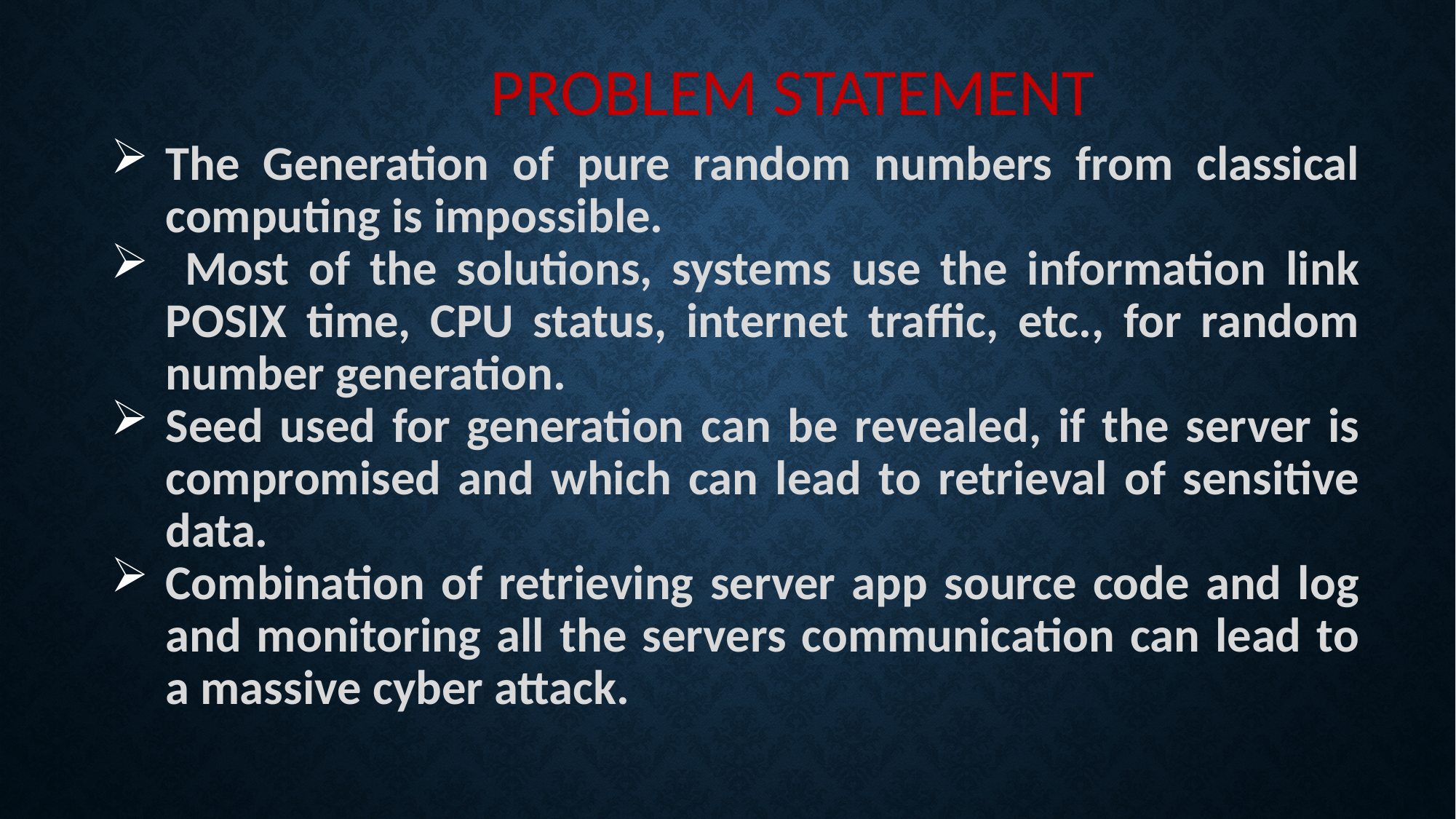

PROBLEM STATEMENT
The Generation of pure random numbers from classical computing is impossible.
 Most of the solutions, systems use the information link POSIX time, CPU status, internet traffic, etc., for random number generation.
Seed used for generation can be revealed, if the server is compromised and which can lead to retrieval of sensitive data.
Combination of retrieving server app source code and log and monitoring all the servers communication can lead to a massive cyber attack.